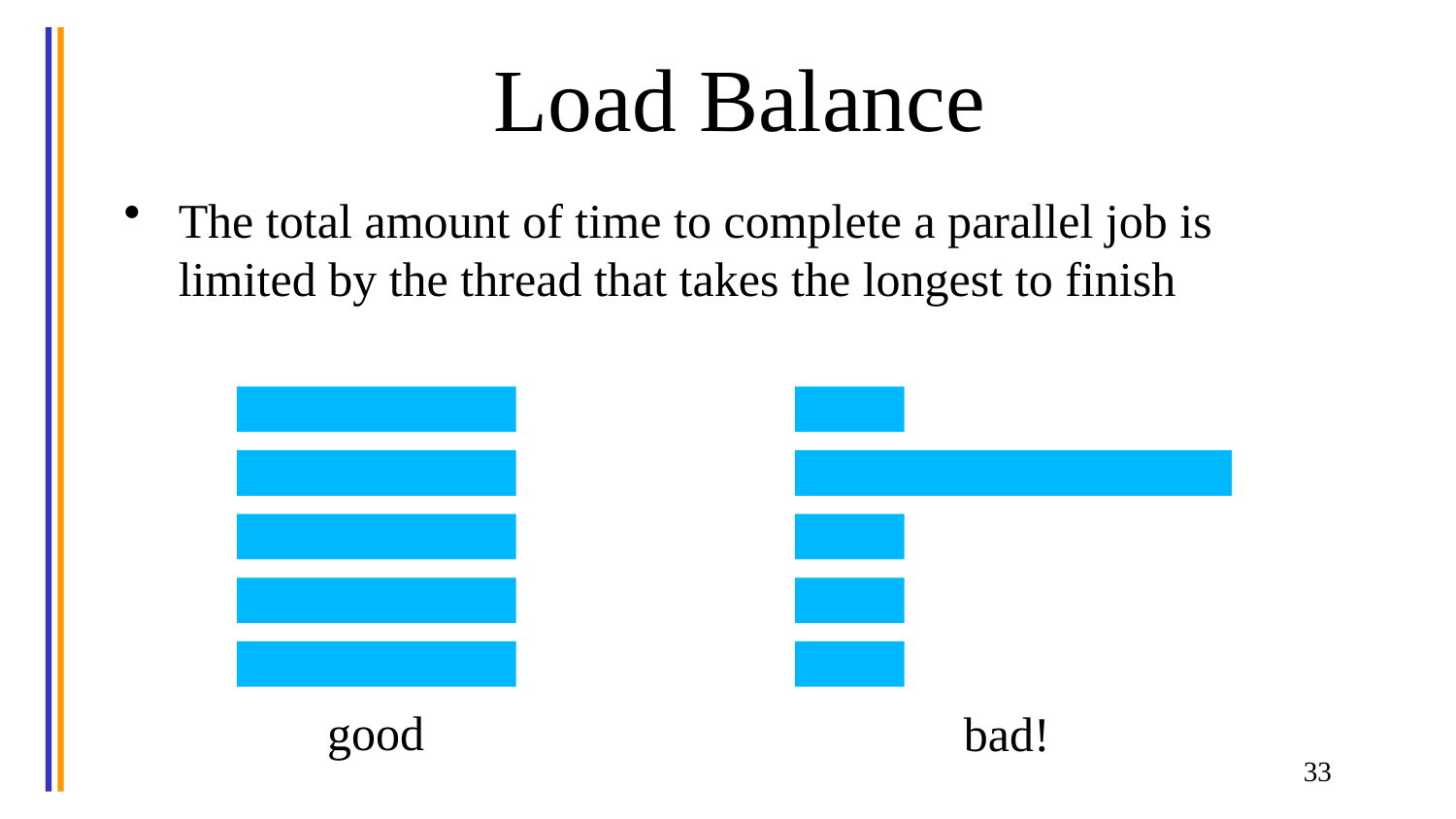

# Load Balance
The total amount of time to complete a parallel job is limited by the thread that takes the longest to finish

good
bad!
33